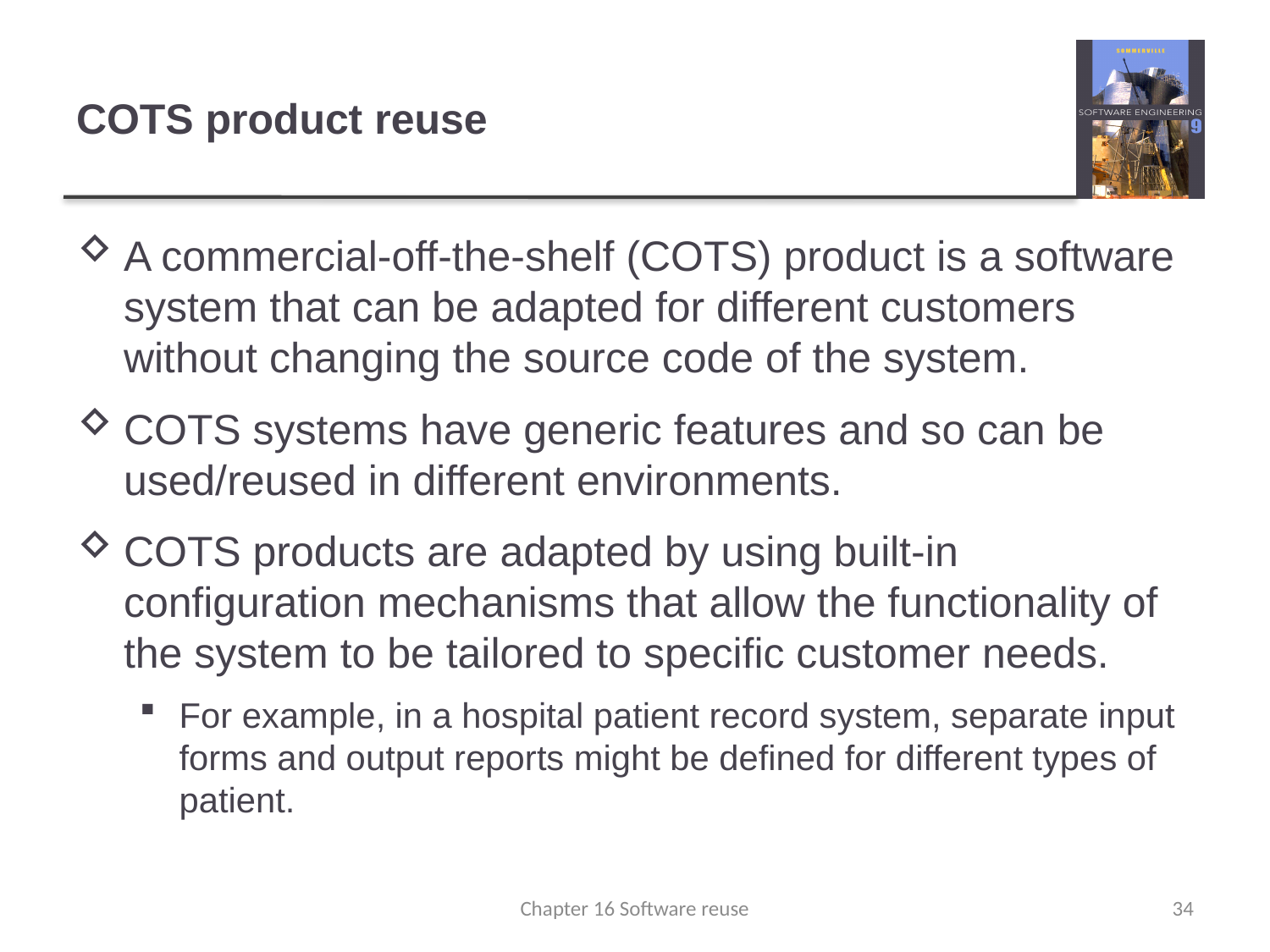

# COTS product reuse
A commercial-off-the-shelf (COTS) product is a software system that can be adapted for different customers without changing the source code of the system.
COTS systems have generic features and so can be used/reused in different environments.
COTS products are adapted by using built-in configuration mechanisms that allow the functionality of the system to be tailored to specific customer needs.
For example, in a hospital patient record system, separate input forms and output reports might be defined for different types of patient.
Chapter 16 Software reuse
34